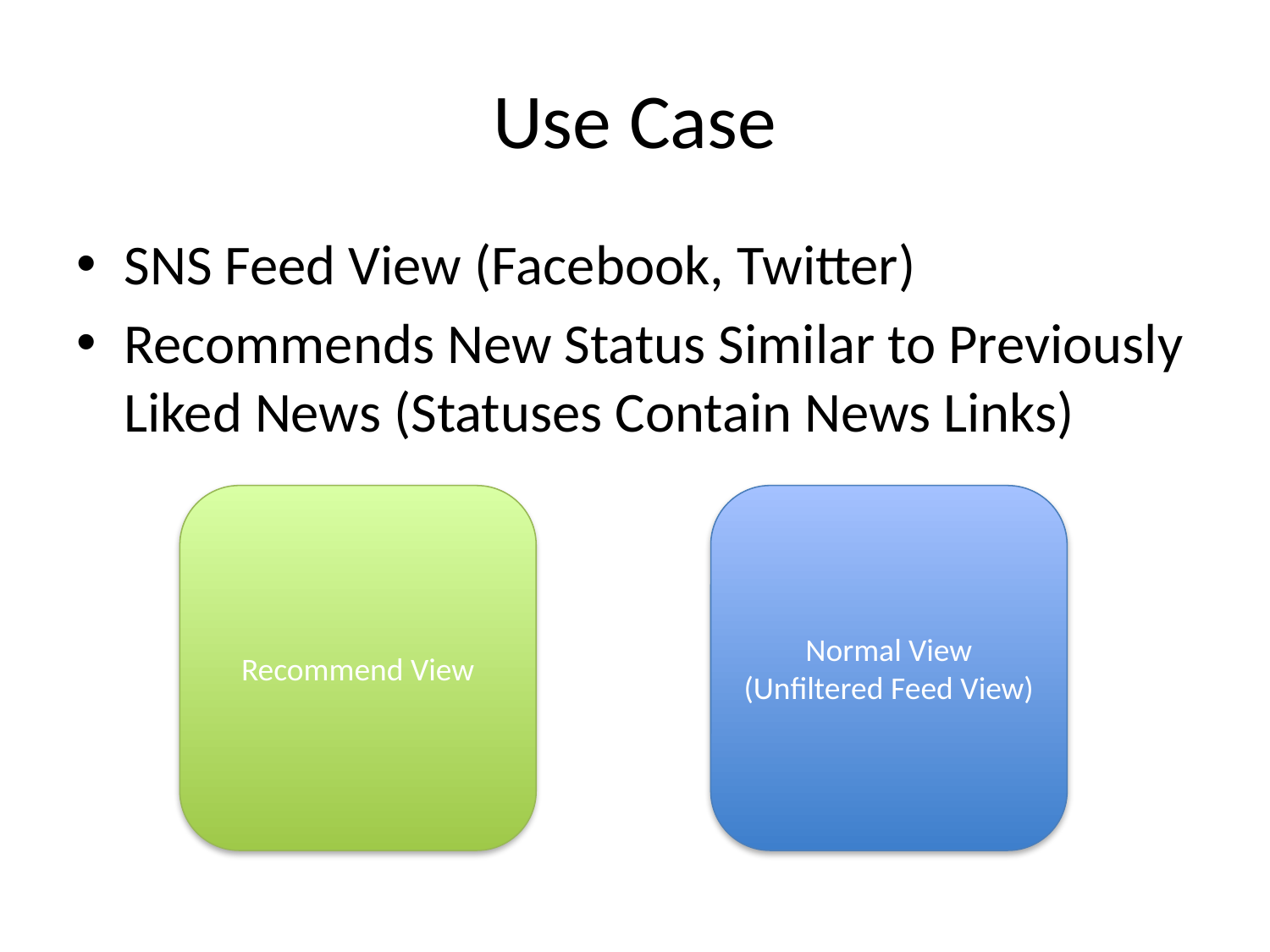

# Use Case
SNS Feed View (Facebook, Twitter)
Recommends New Status Similar to Previously Liked News (Statuses Contain News Links)
Recommend View
Normal View
(Unfiltered Feed View)